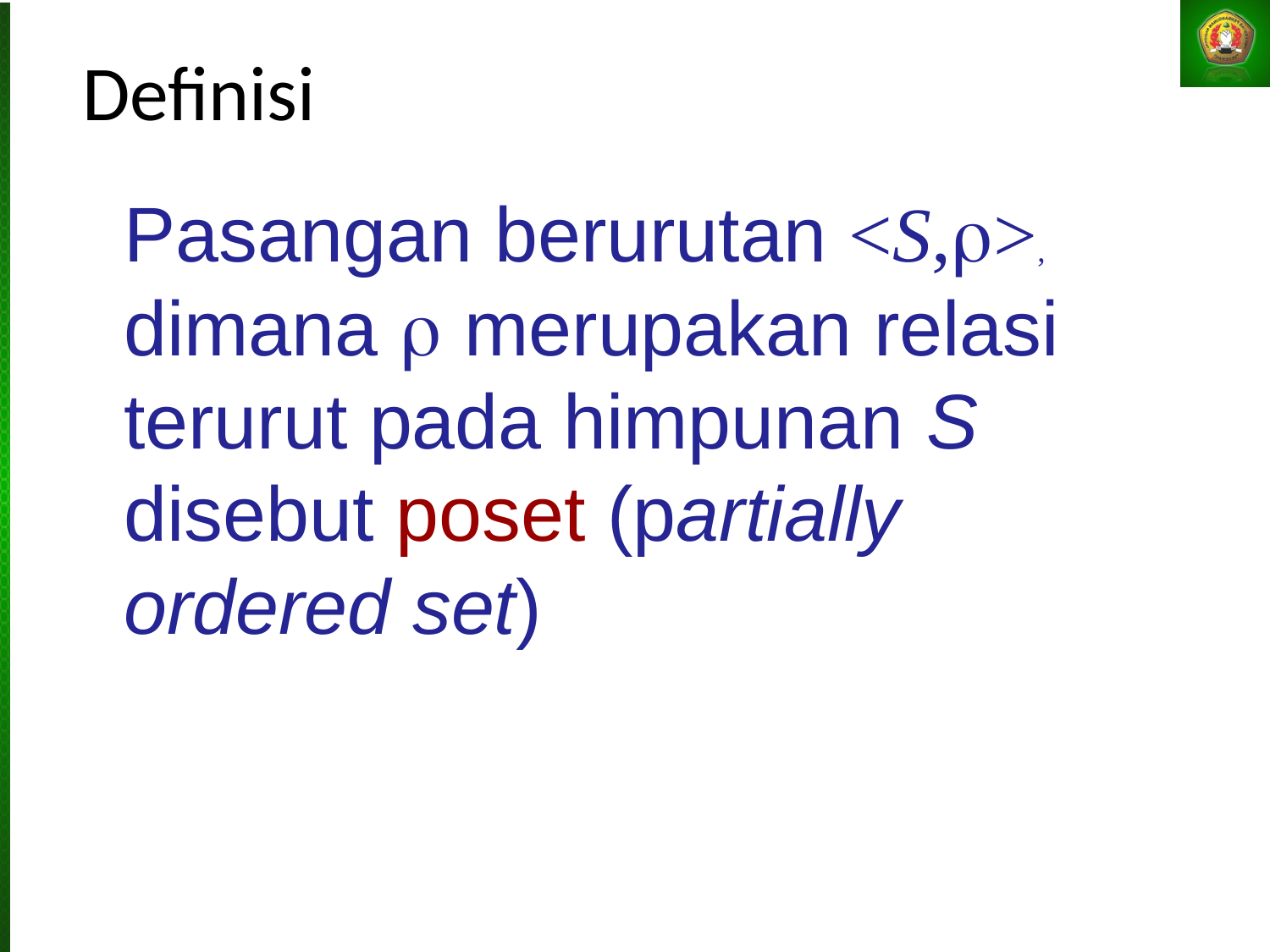

# Definisi
Pasangan berurutan <S,ρ>, dimana ρ merupakan relasi terurut pada himpunan S disebut poset (partially ordered set)